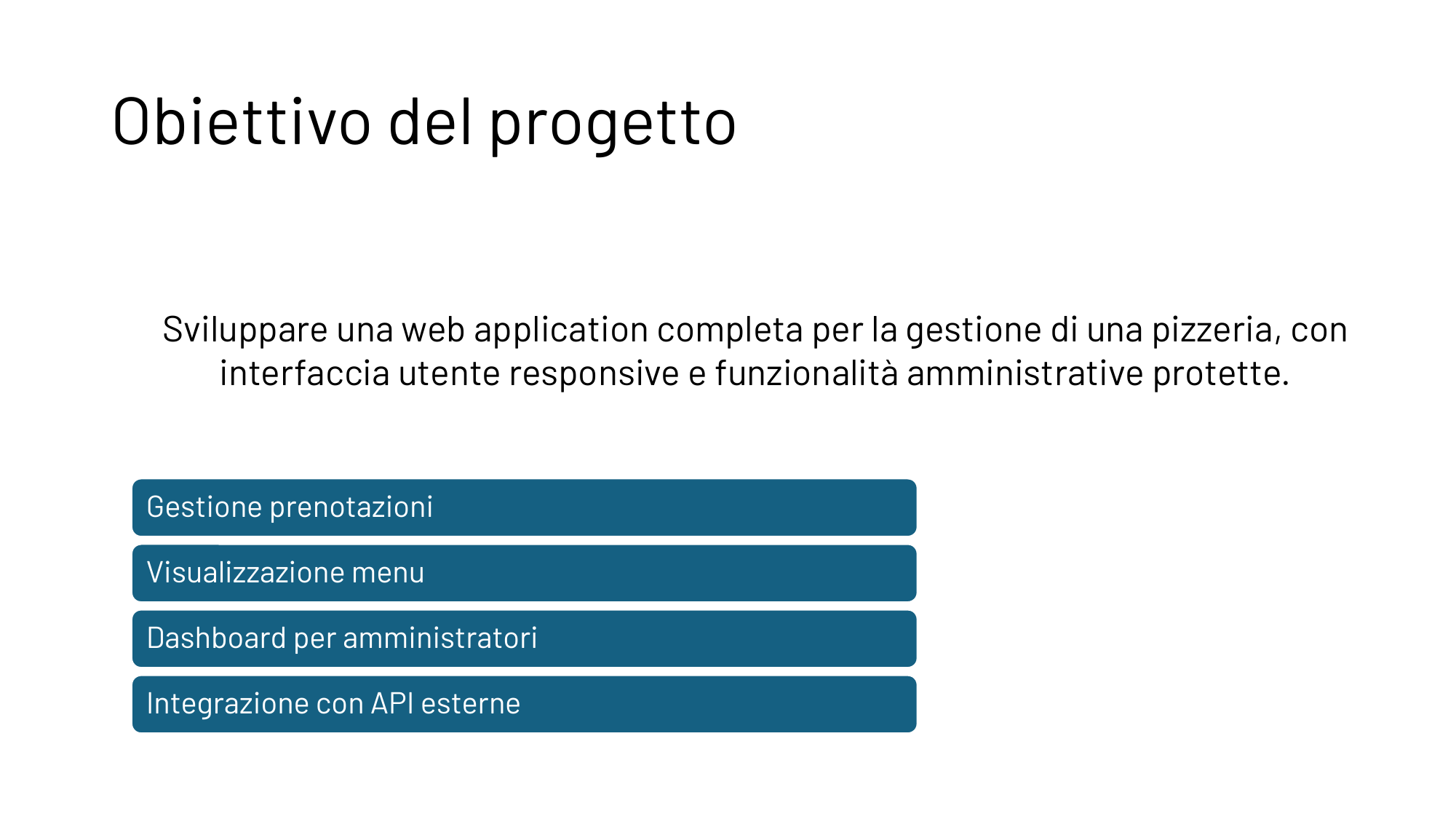

# Obiettivo del progetto
Sviluppare una web application completa per la gestione di una pizzeria, con interfaccia utente responsive e funzionalità amministrative protette.
Gestione prenotazioni
Visualizzazione menu
Dashboard per amministratori
Integrazione con API esterne